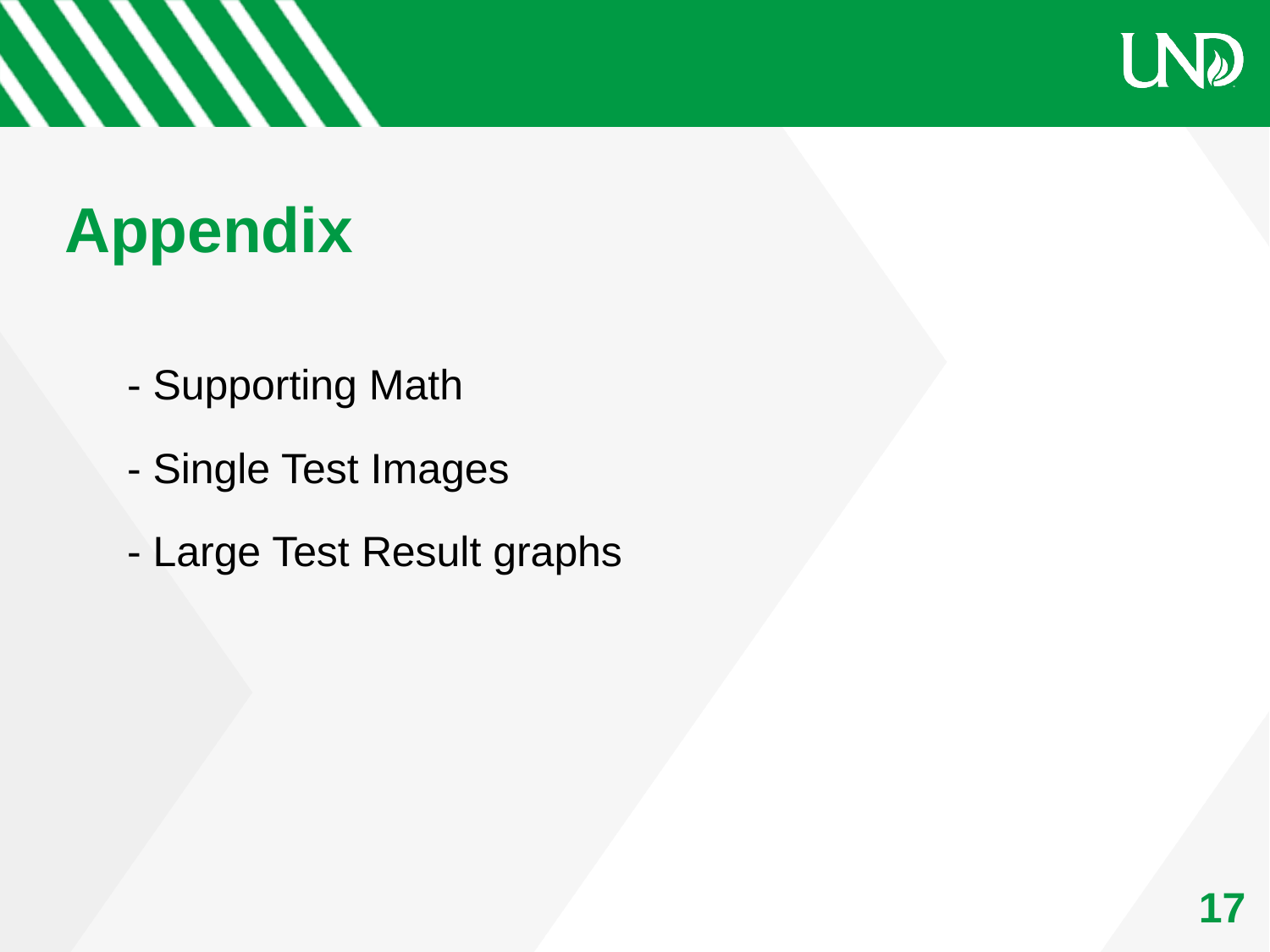

# Appendix
- Supporting Math
- Single Test Images
- Large Test Result graphs
17